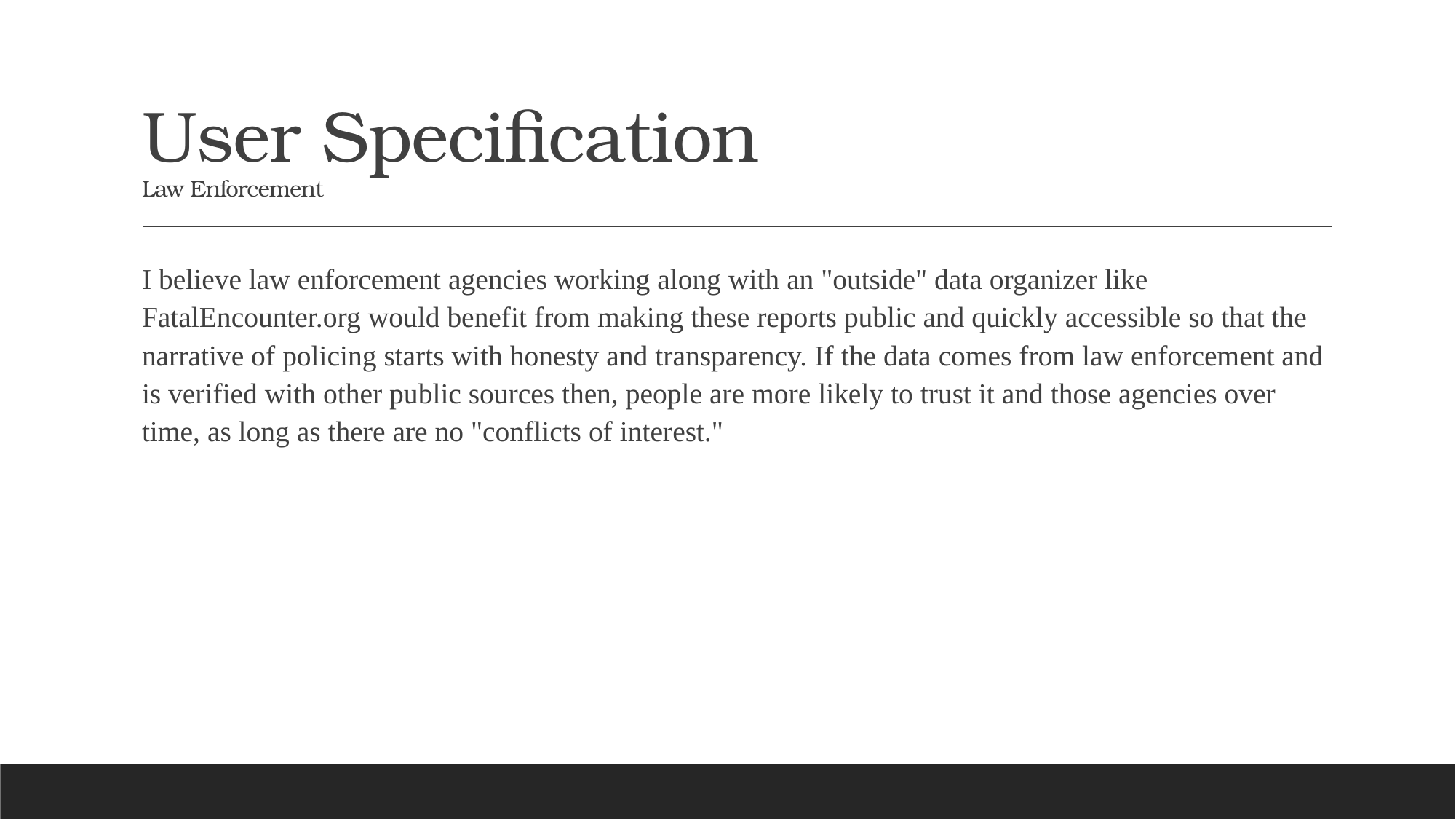

# User Specification Law Enforcement
I believe law enforcement agencies working along with an "outside" data organizer like FatalEncounter.org would benefit from making these reports public and quickly accessible so that the narrative of policing starts with honesty and transparency. If the data comes from law enforcement and is verified with other public sources then, people are more likely to trust it and those agencies over time, as long as there are no "conflicts of interest."